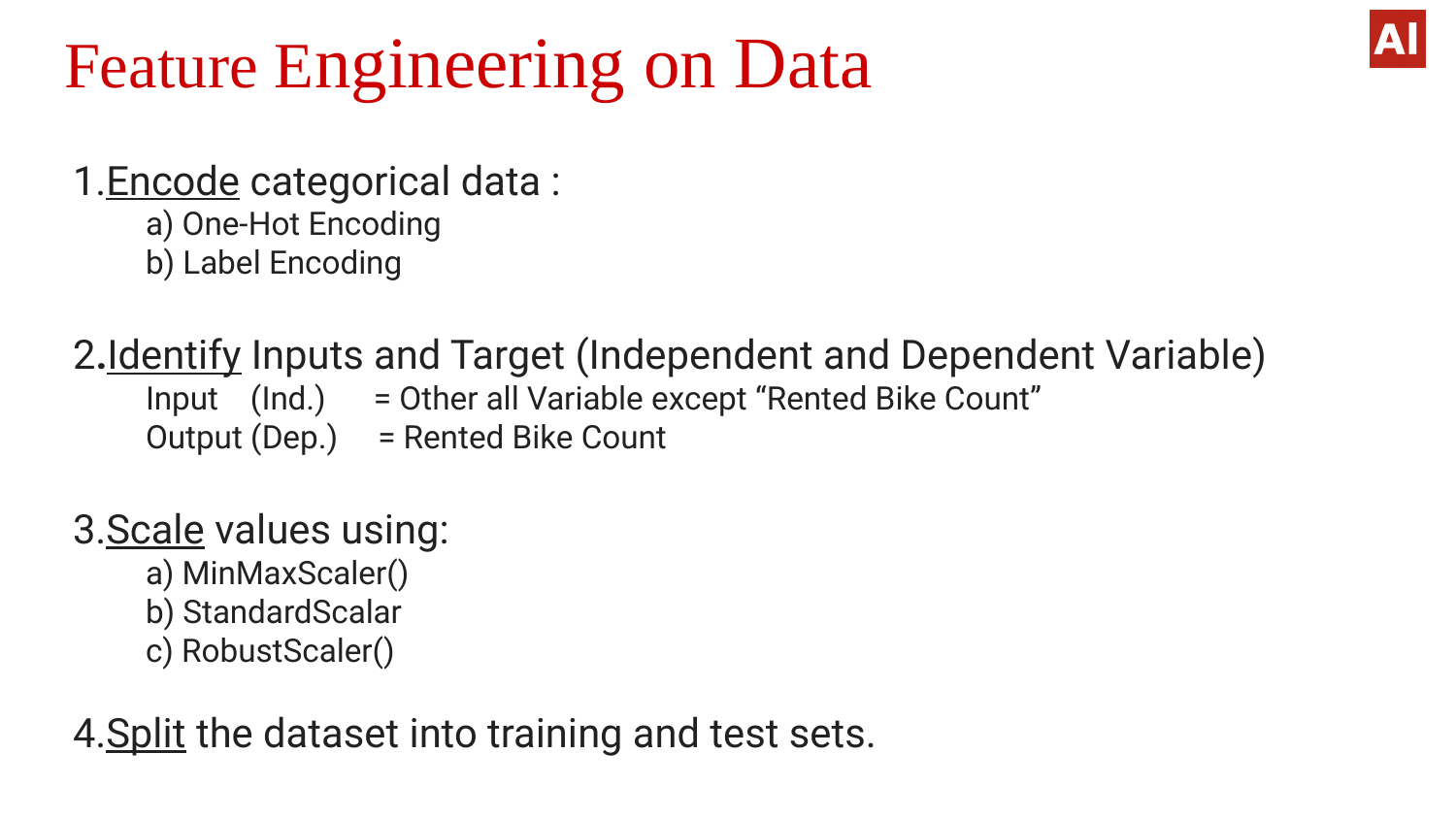

# Feature Engineering on Data
Encode categorical data :
a) One-Hot Encoding
b) Label Encoding

2.Identify Inputs and Target (Independent and Dependent Variable)
Input    (Ind.)      = Other all Variable except “Rented Bike Count”
Output (Dep.)     = Rented Bike Count

Scale values using:
a) MinMaxScaler()
b) StandardScalar
c) RobustScaler()

Split the dataset into training and test sets.